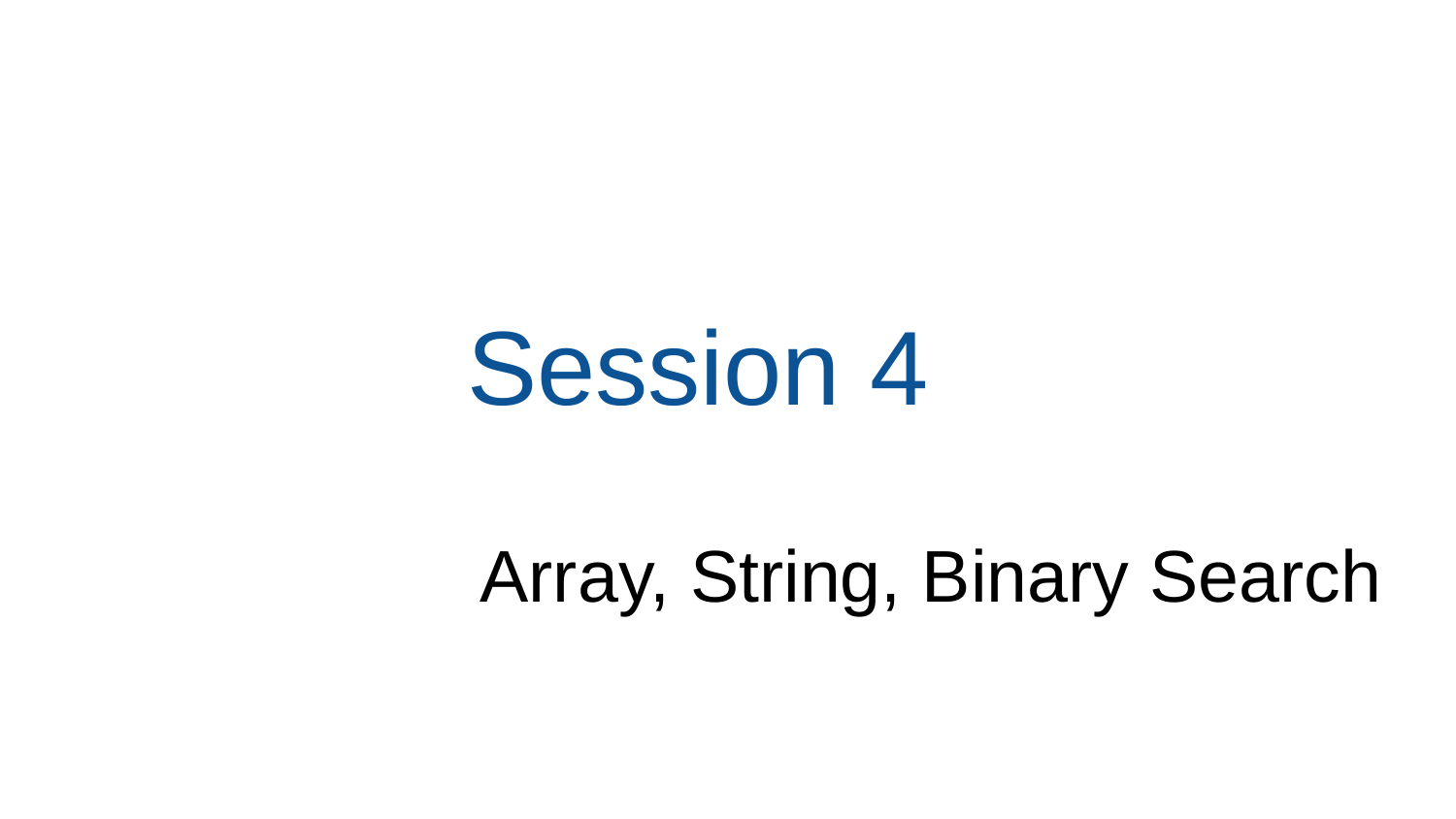

# Session 4
Array, String, Binary Search